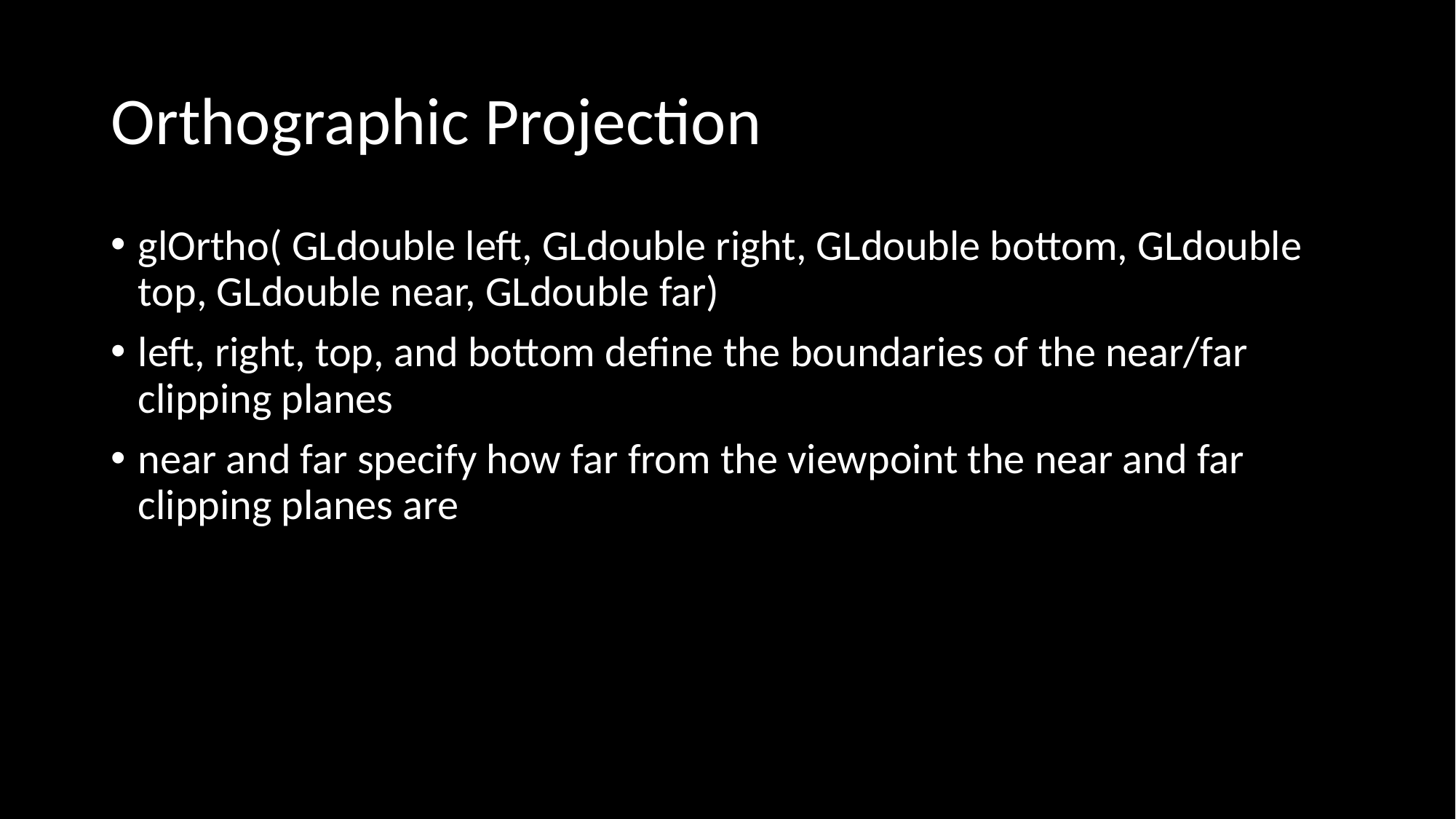

# Orthographic Projection
glOrtho( GLdouble left, GLdouble right, GLdouble bottom, GLdouble top, GLdouble near, GLdouble far)
left, right, top, and bottom define the boundaries of the near/far clipping planes
near and far specify how far from the viewpoint the near and far clipping planes are